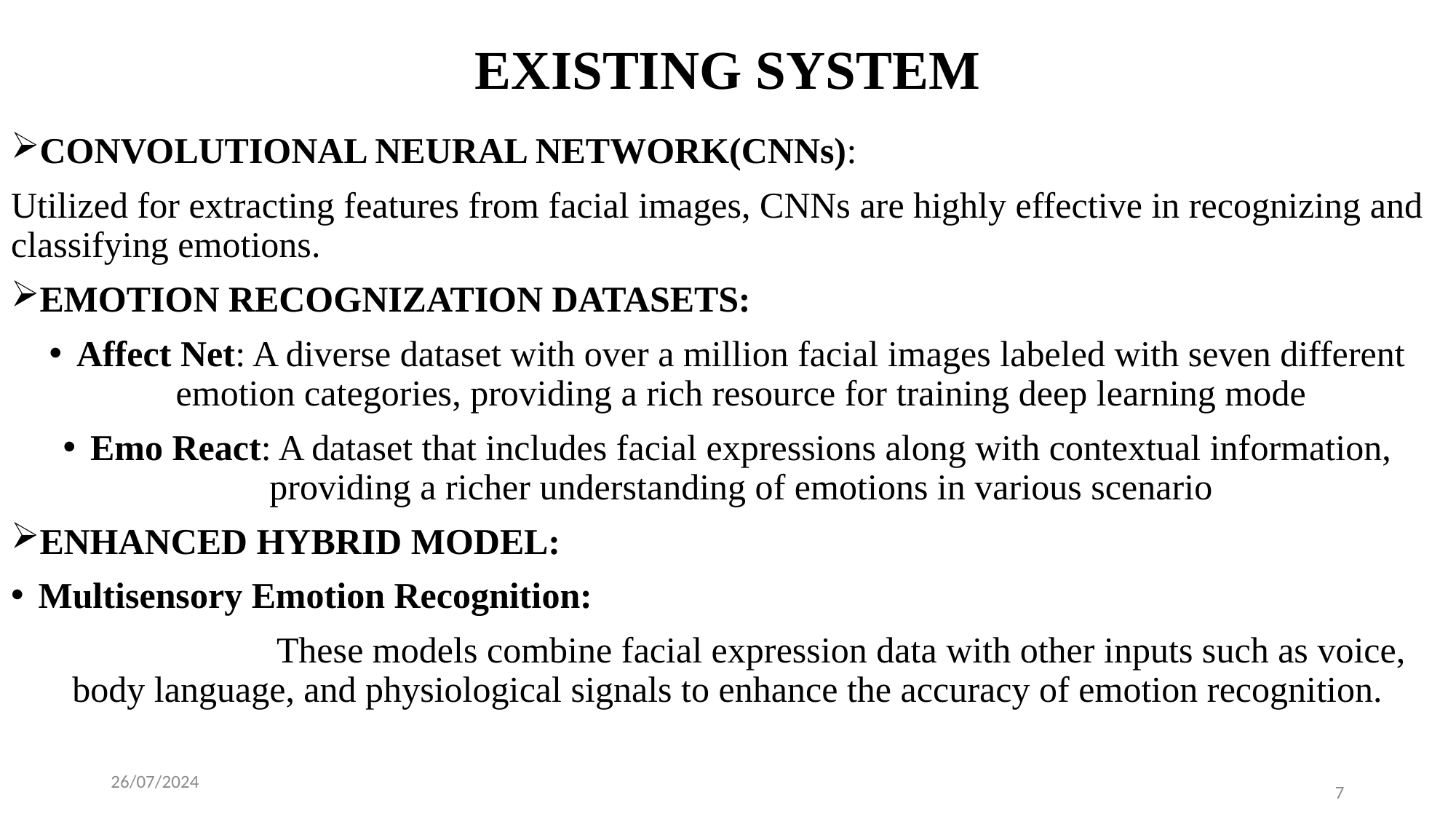

# EXISTING SYSTEM
CONVOLUTIONAL NEURAL NETWORK(CNNs):
Utilized for extracting features from facial images, CNNs are highly effective in recognizing and classifying emotions.
EMOTION RECOGNIZATION DATASETS:
Affect Net: A diverse dataset with over a million facial images labeled with seven different emotion categories, providing a rich resource for training deep learning mode
Emo React: A dataset that includes facial expressions along with contextual information, providing a richer understanding of emotions in various scenario
ENHANCED HYBRID MODEL:
Multisensory Emotion Recognition:
                         These models combine facial expression data with other inputs such as voice, body language, and physiological signals to enhance the accuracy of emotion recognition.

26/07/2024

7